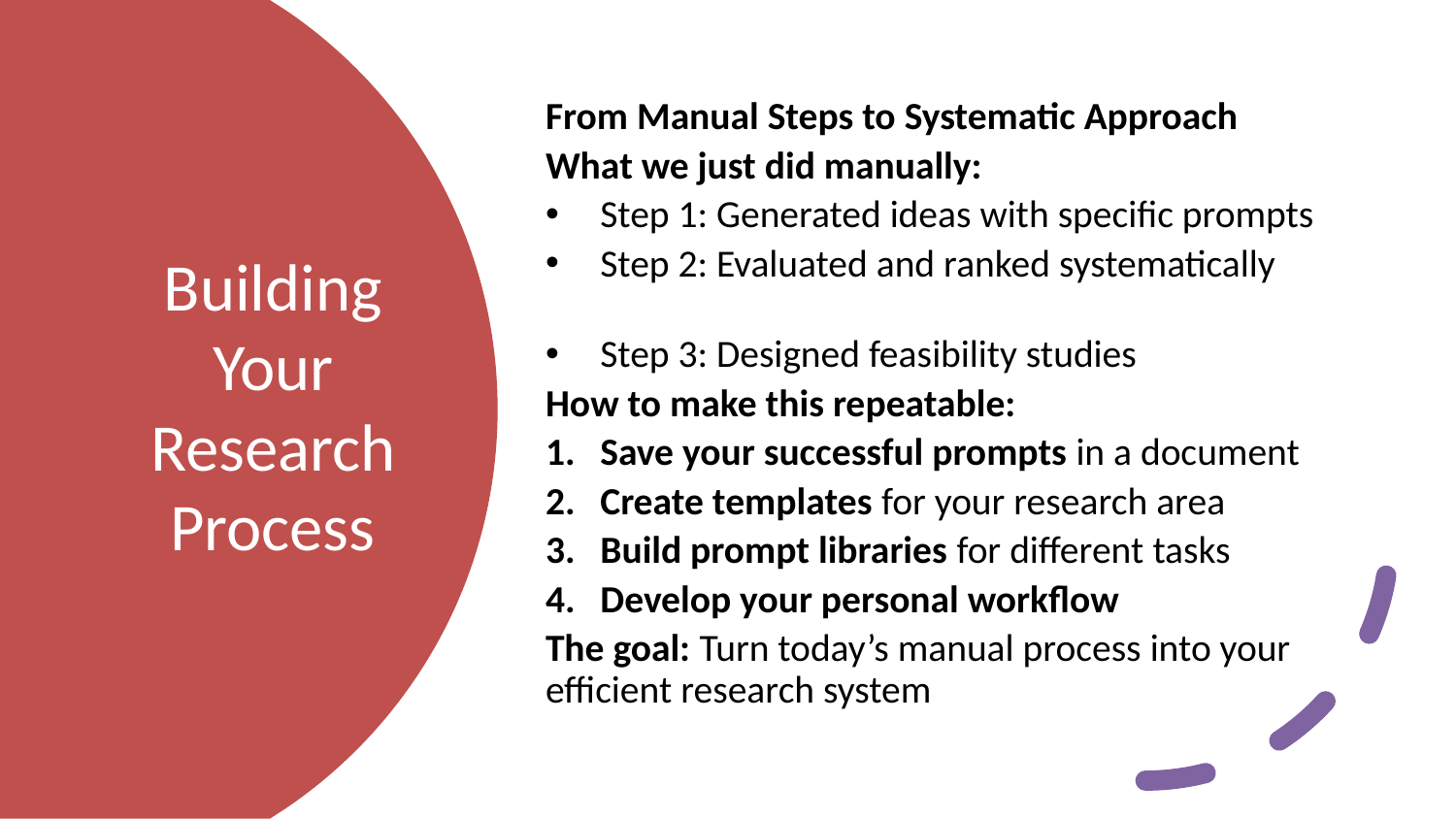

From Manual Steps to Systematic Approach
What we just did manually:
Step 1: Generated ideas with specific prompts
Step 2: Evaluated and ranked systematically
Step 3: Designed feasibility studies
How to make this repeatable:
Save your successful prompts in a document
Create templates for your research area
Build prompt libraries for different tasks
Develop your personal workflow
The goal: Turn today’s manual process into your efficient research system
# Building Your Research Process